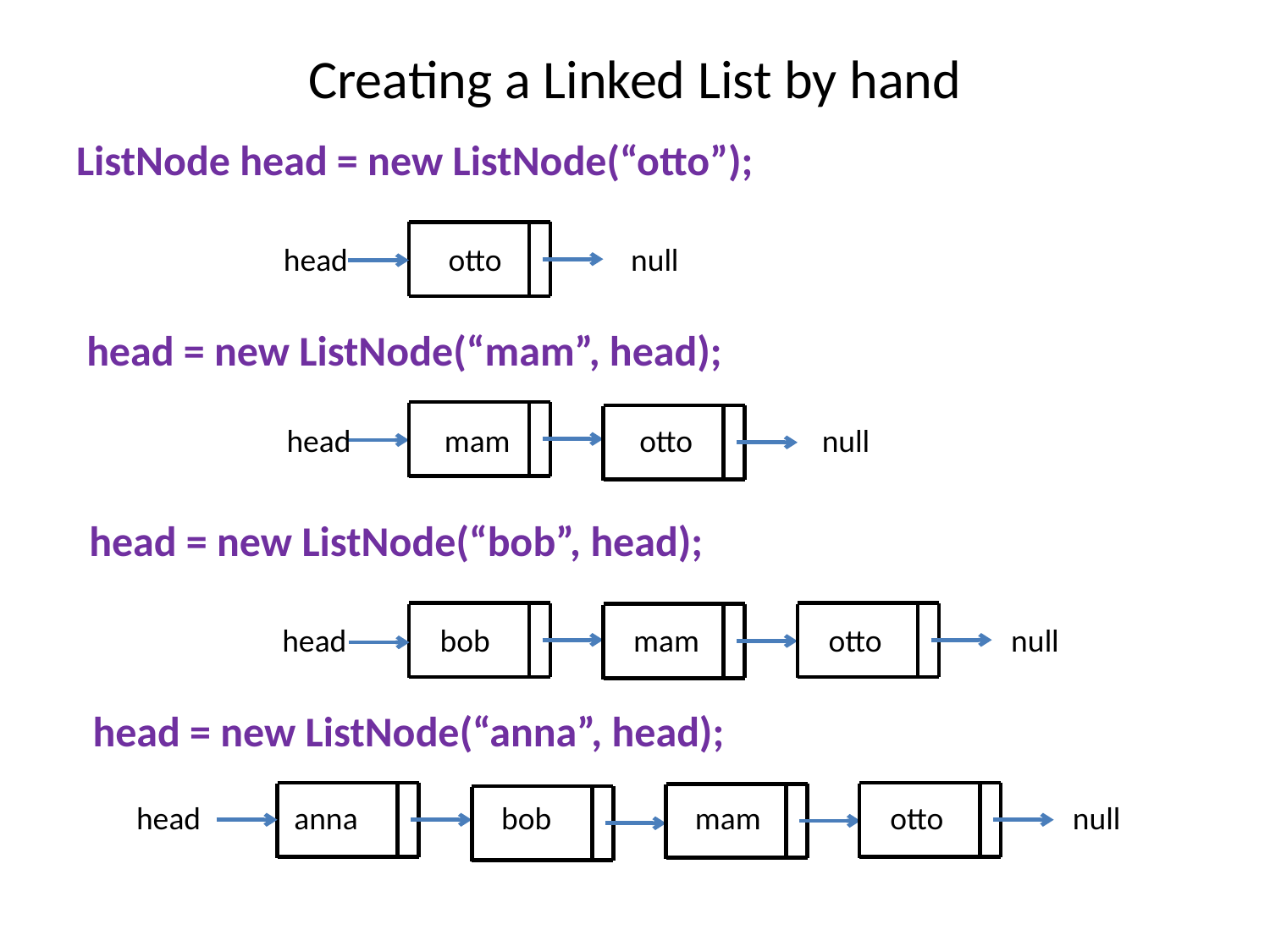

# Creating a Linked List by hand
ListNode head = new ListNode(“otto”);
                    head              otto                  null
head = new ListNode(“mam”, head);
 head             mam                  otto                  null
head = new ListNode(“bob”, head);
head             bob                    mam                  otto                  null
head = new ListNode(“anna”, head);
head             anna                    bob                    mam                  otto                  null